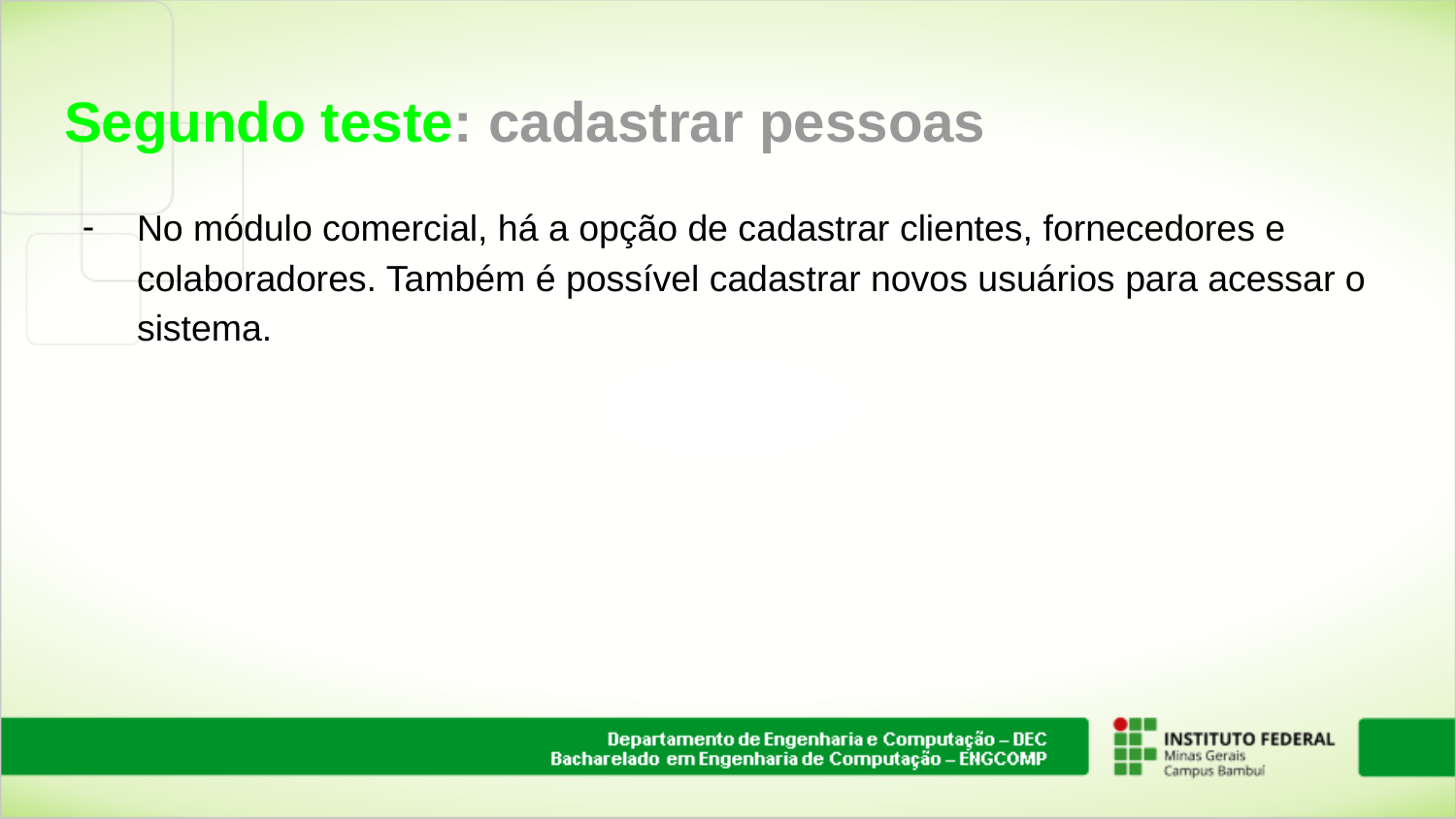

# Segundo teste: cadastrar pessoas
No módulo comercial, há a opção de cadastrar clientes, fornecedores e colaboradores. Também é possível cadastrar novos usuários para acessar o sistema.